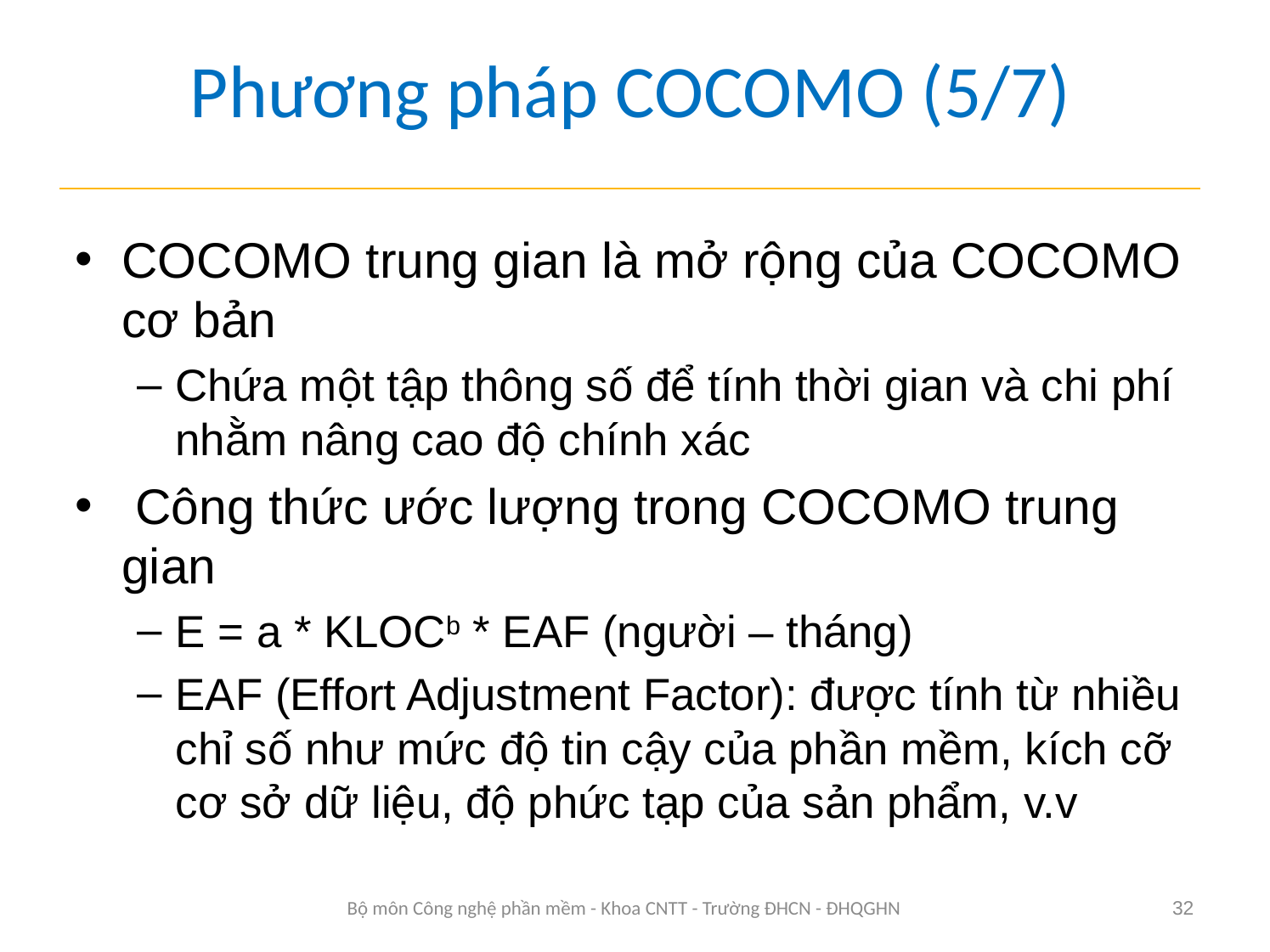

# Phương pháp COCOMO (5/7)
COCOMO trung gian là mở rộng của COCOMO cơ bản
Chứa một tập thông số để tính thời gian và chi phí nhằm nâng cao độ chính xác
 Công thức ước lượng trong COCOMO trung gian
E = a * KLOCb * EAF (người – tháng)
EAF (Effort Adjustment Factor): được tính từ nhiều chỉ số như mức độ tin cậy của phần mềm, kích cỡ cơ sở dữ liệu, độ phức tạp của sản phẩm, v.v
Bộ môn Công nghệ phần mềm - Khoa CNTT - Trường ĐHCN - ĐHQGHN
32